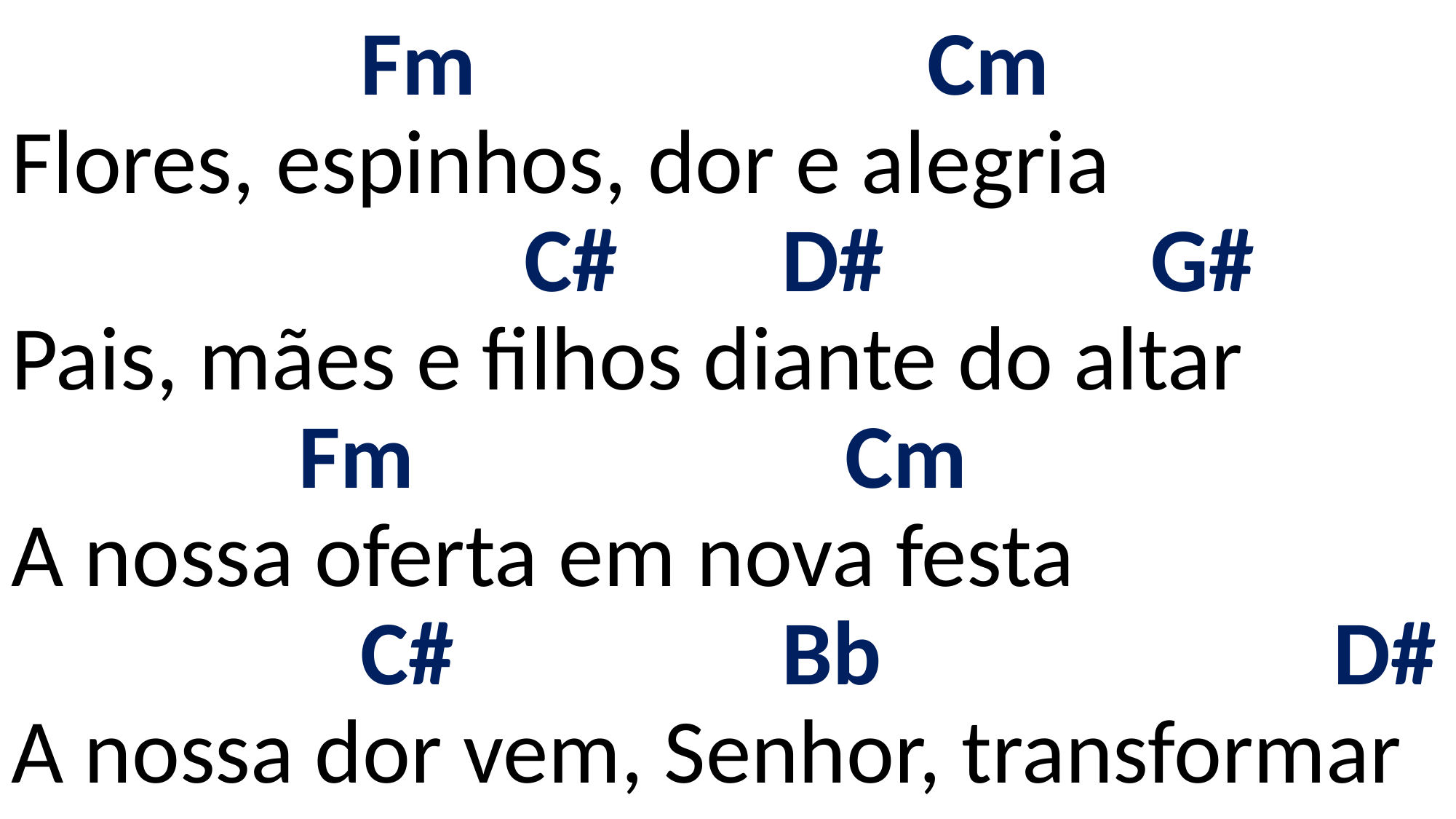

# Fm                      Cm Flores, espinhos, dor e alegria C#        D#             G# Pais, mães e filhos diante do altar Fm                     Cm A nossa oferta em nova festa C#                Bb                      D# A nossa dor vem, Senhor, transformar